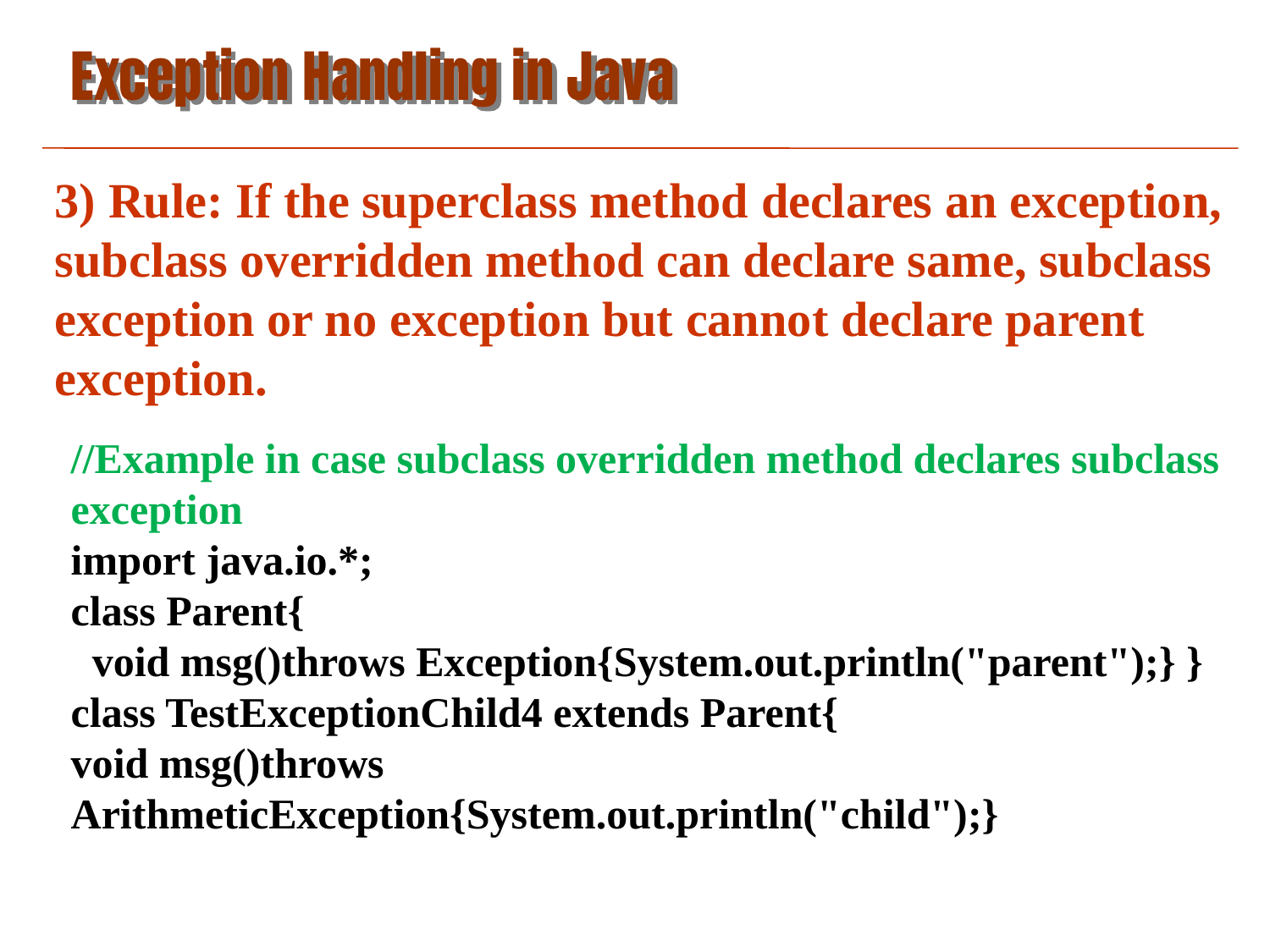

Exception Handling in Java

3) Rule: If the superclass method declares an exception, subclass overridden method can declare same, subclass exception or no exception but cannot declare parent exception.
//Example in case subclass overridden method declares subclass exception
import java.io.*;
class Parent{
  void msg()throws Exception{System.out.println("parent");} }
class TestExceptionChild4 extends Parent{
void msg()throws ArithmeticException{System.out.println("child");}